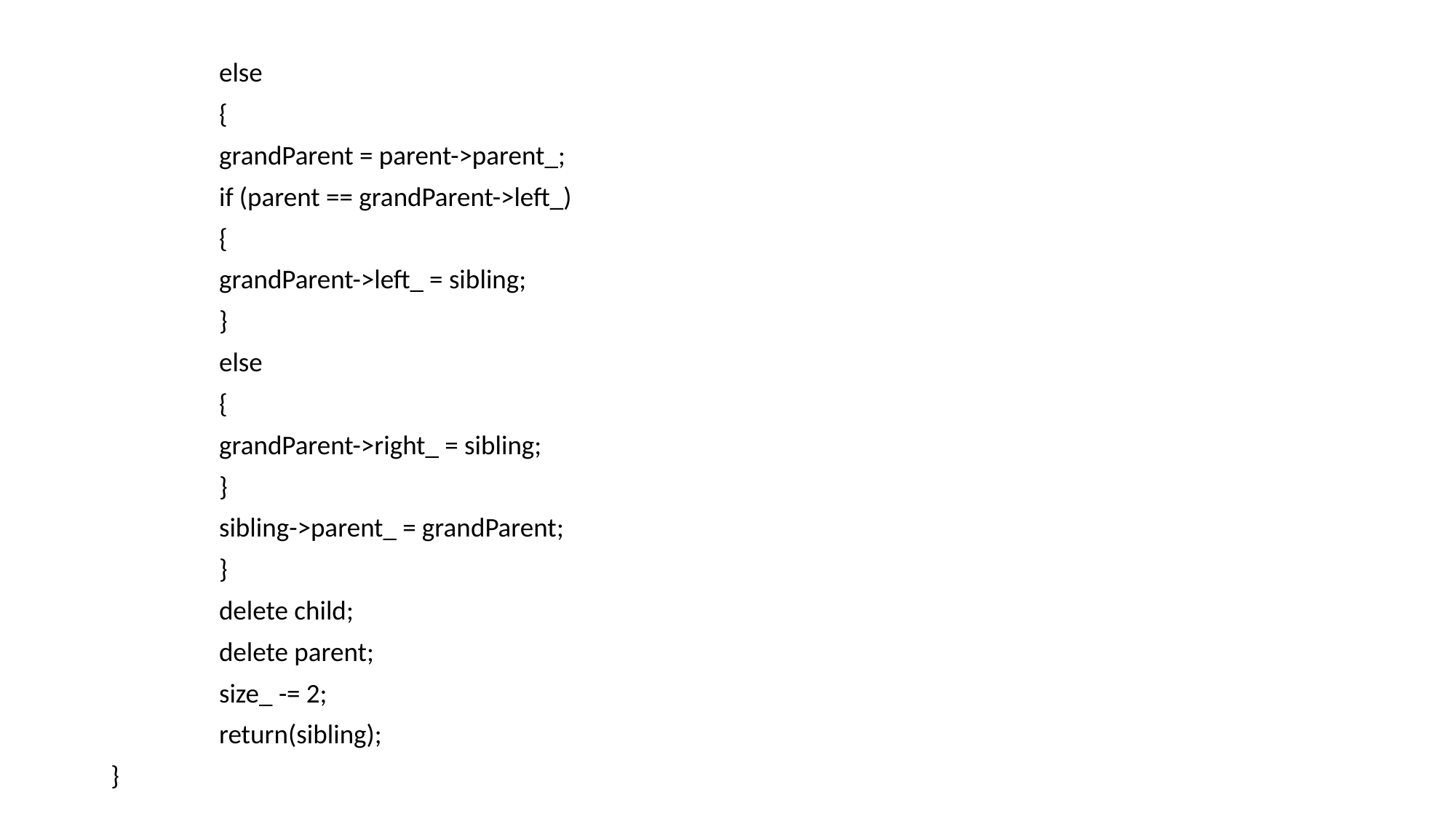

else
	{
		grandParent = parent->parent_;
		if (parent == grandParent->left_)
		{
			grandParent->left_ = sibling;
		}
		else
		{
			grandParent->right_ = sibling;
		}
		sibling->parent_ = grandParent;
	}
	delete child;
	delete parent;
	size_ -= 2;
	return(sibling);
}